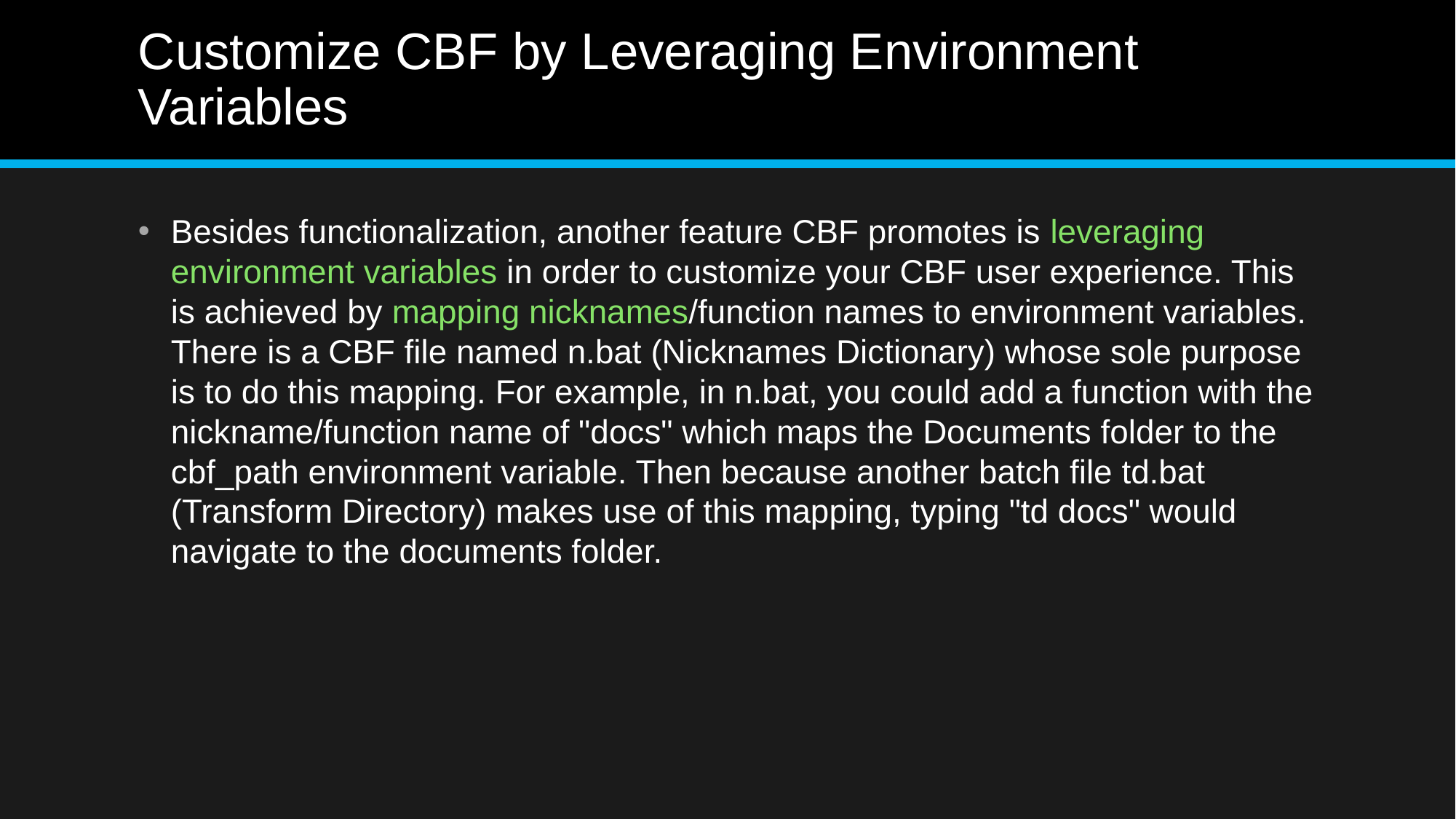

# Customize CBF by Leveraging Environment Variables
Besides functionalization, another feature CBF promotes is leveraging environment variables in order to customize your CBF user experience. This is achieved by mapping nicknames/function names to environment variables. There is a CBF file named n.bat (Nicknames Dictionary) whose sole purpose is to do this mapping. For example, in n.bat, you could add a function with the nickname/function name of "docs" which maps the Documents folder to the cbf_path environment variable. Then because another batch file td.bat (Transform Directory) makes use of this mapping, typing "td docs" would navigate to the documents folder.